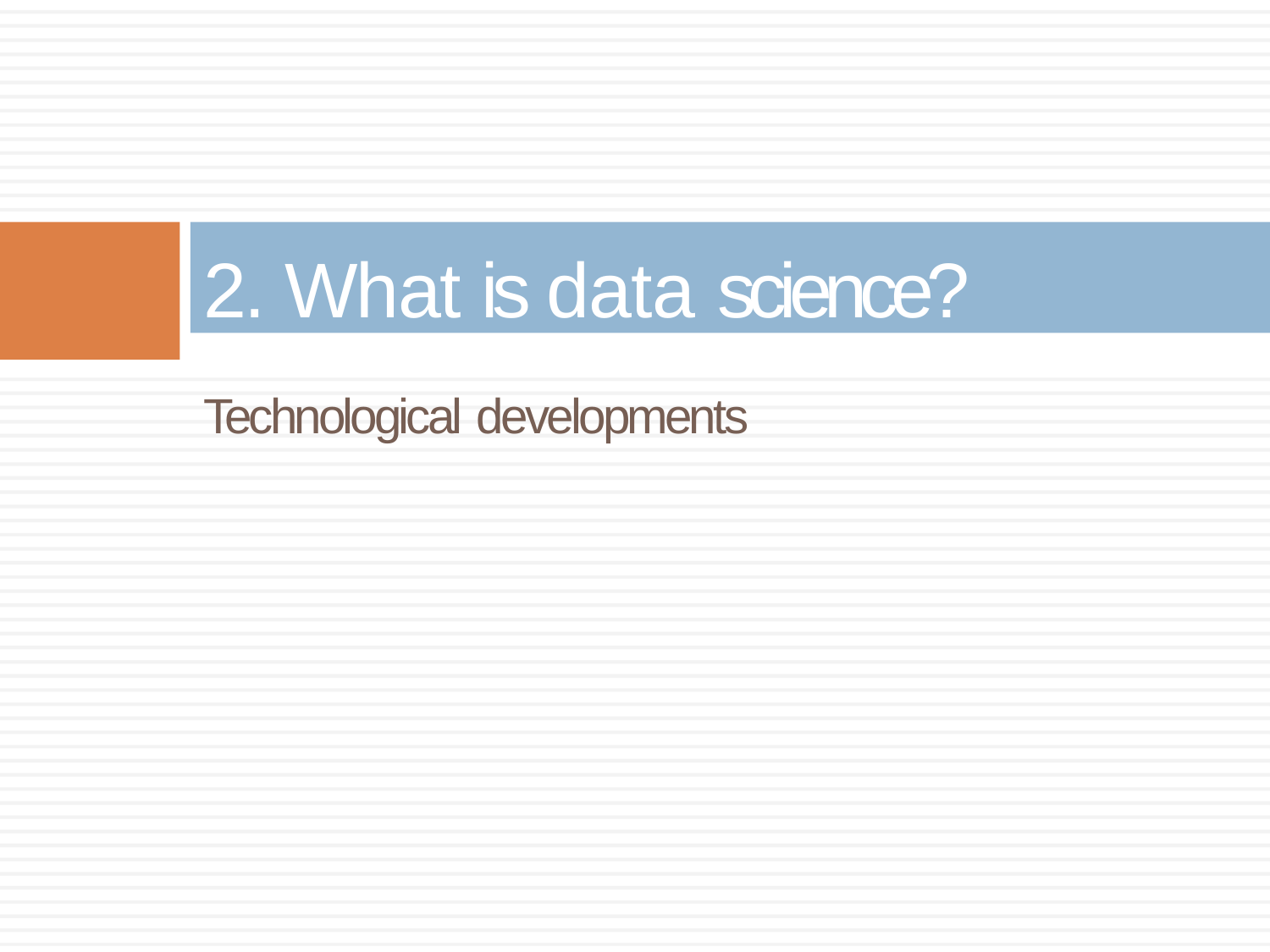

2. What is data science?
Technological developments